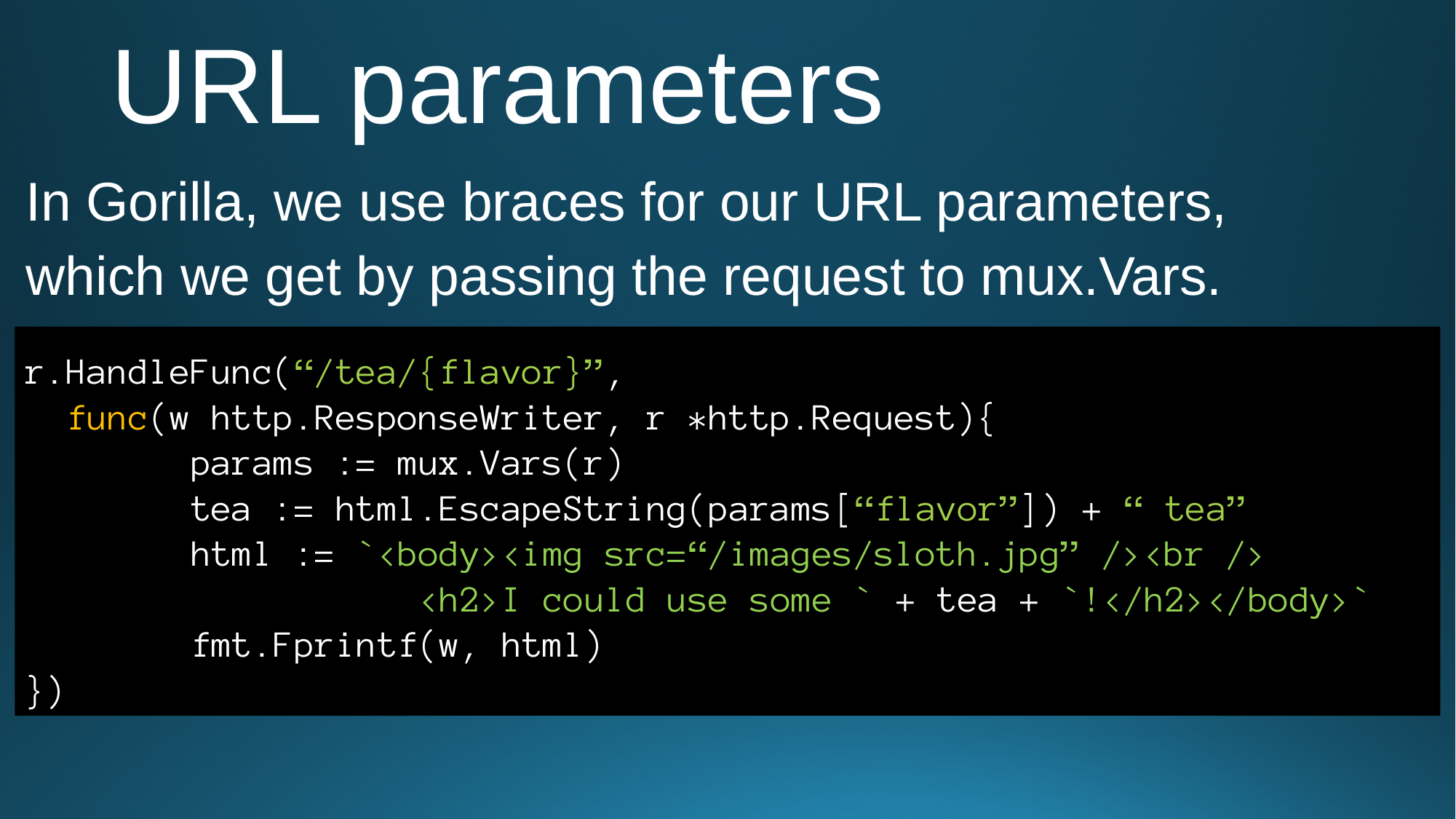

# URL parameters
In Gorilla, we use braces for our URL parameters,
which we get by passing the request to mux.Vars.

r.HandleFunc(“/tea/{flavor}”,
  func(w http.ResponseWriter, r *http.Request){
        params := mux.Vars(r)
        tea := html.EscapeString(params[“flavor”]) + “ tea”
        html := `<body><img src=“/images/sloth.jpg” /><br />
                   <h2>I could use some ` + tea + `!</h2></body>`
        fmt.Fprintf(w, html)
})